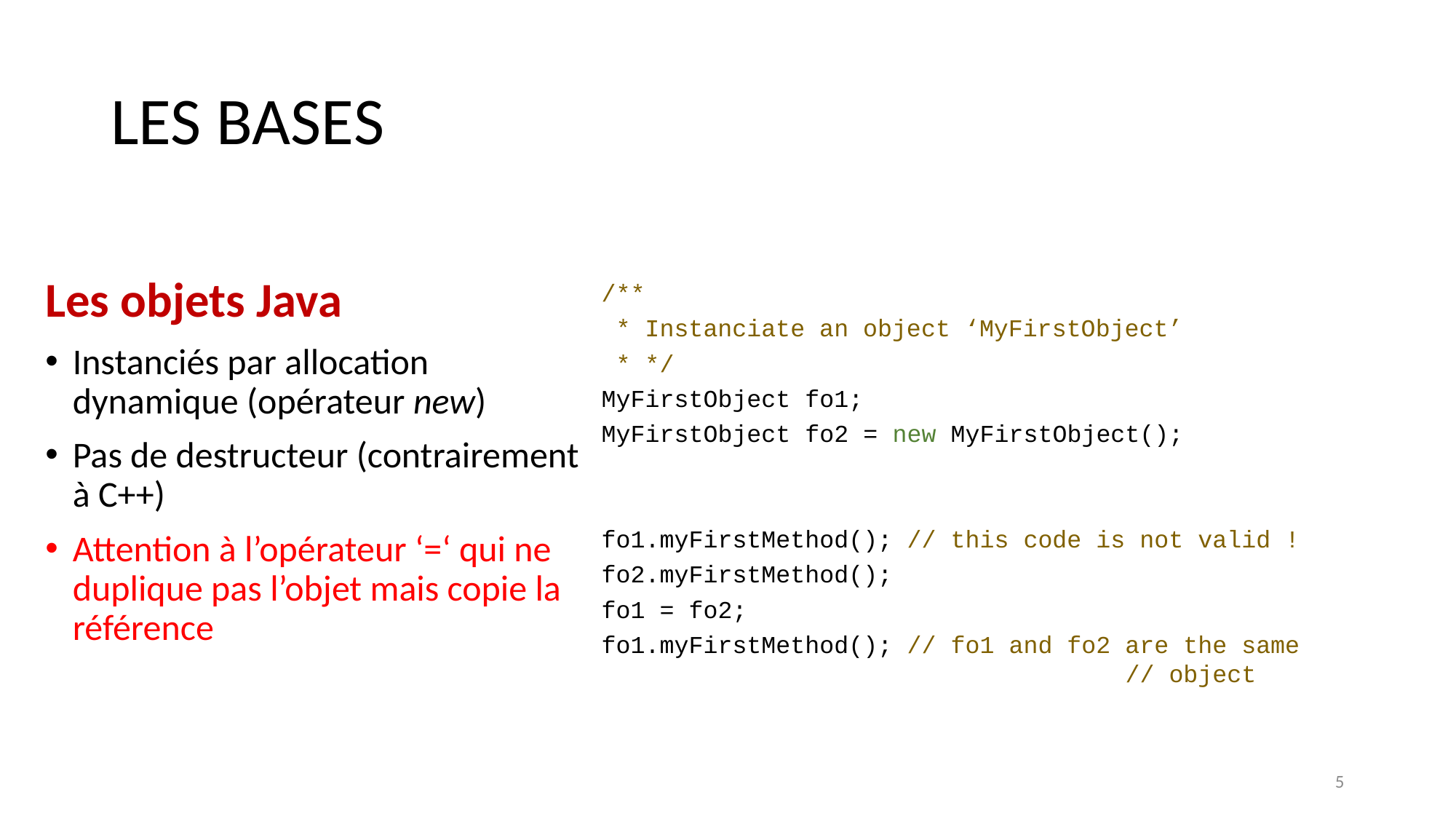

# LES BASES

/**
 * Instanciate an object ‘MyFirstObject’
 * */
MyFirstObject fo1;
MyFirstObject fo2 = new MyFirstObject();

fo1.myFirstMethod(); // this code is not valid !
fo2.myFirstMethod();
fo1 = fo2;
fo1.myFirstMethod(); // fo1 and fo2 are the same                  		      // object

Les objets Java
Instanciés par allocation dynamique (opérateur new)
Pas de destructeur (contrairement à C++)
Attention à l’opérateur ‘=‘ qui ne duplique pas l’objet mais copie la référence

5